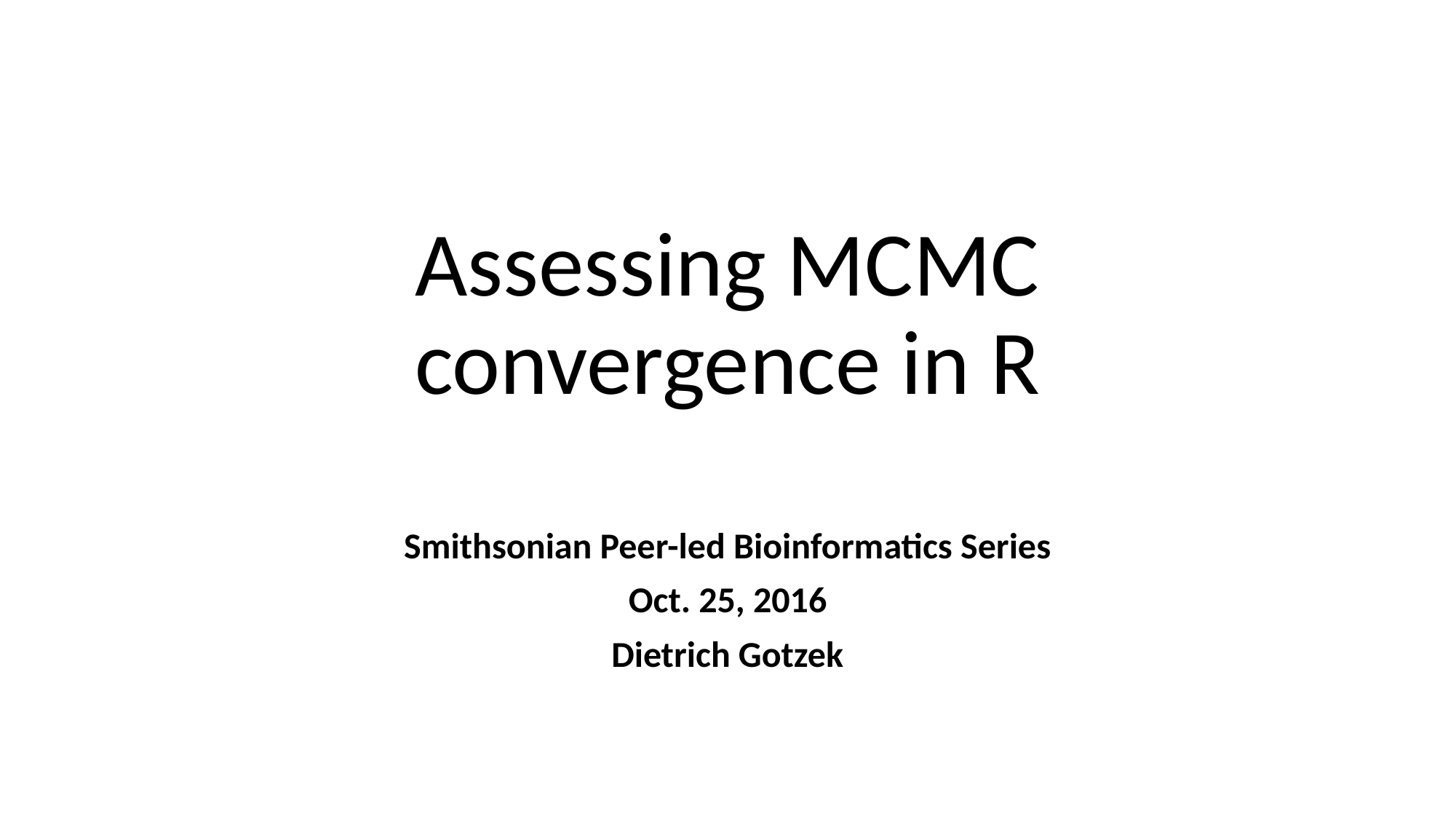

# Assessing MCMC convergence in R
Smithsonian Peer-led Bioinformatics Series
Oct. 25, 2016
Dietrich Gotzek